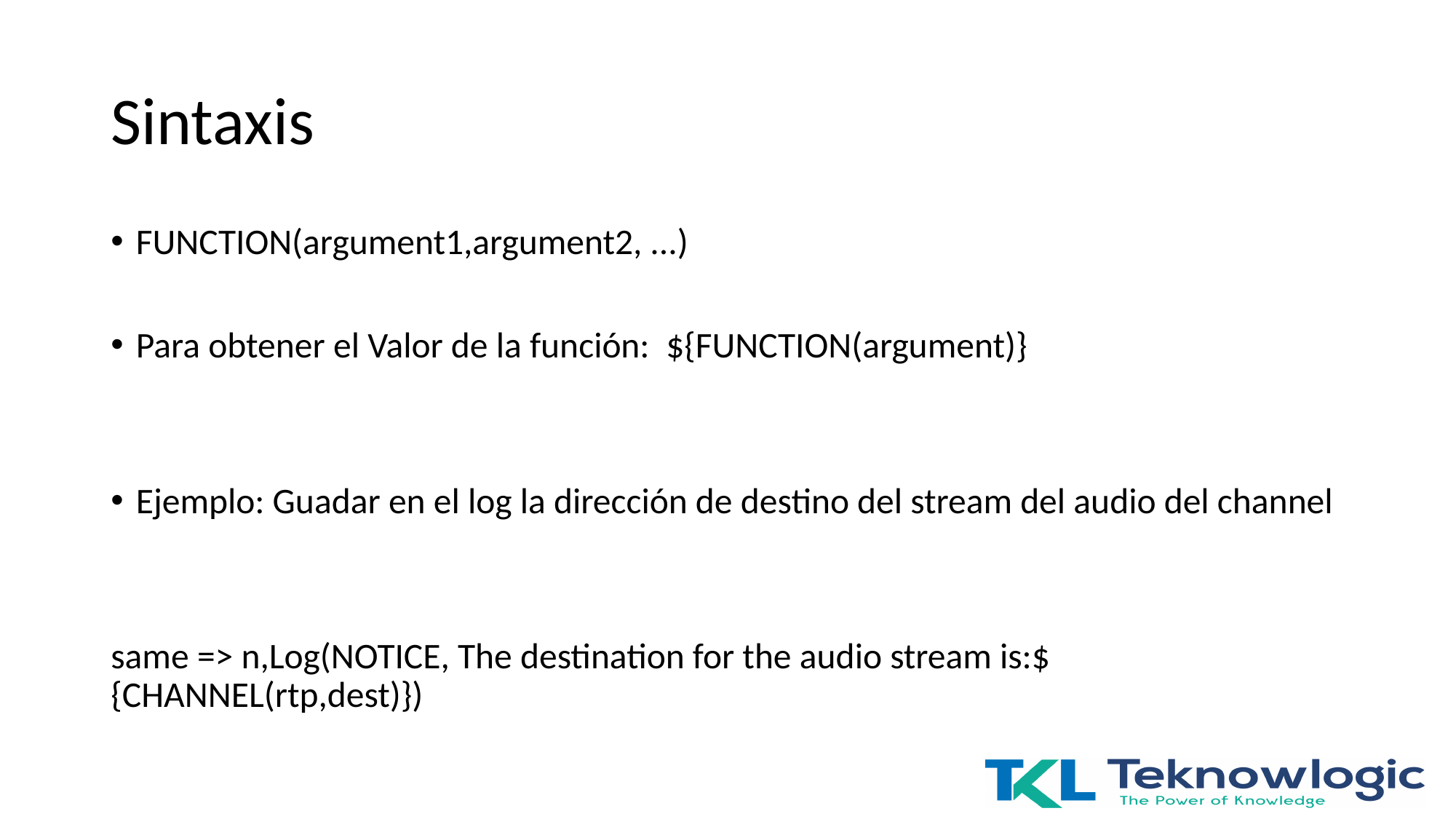

# Sintaxis
FUNCTION(argument1,argument2, ...)

Para obtener el Valor de la función:  ${FUNCTION(argument)}

Ejemplo: Guadar en el log la dirección de destino del stream del audio del channel

same => n,Log(NOTICE, The destination for the audio stream is:${CHANNEL(rtp,dest)})